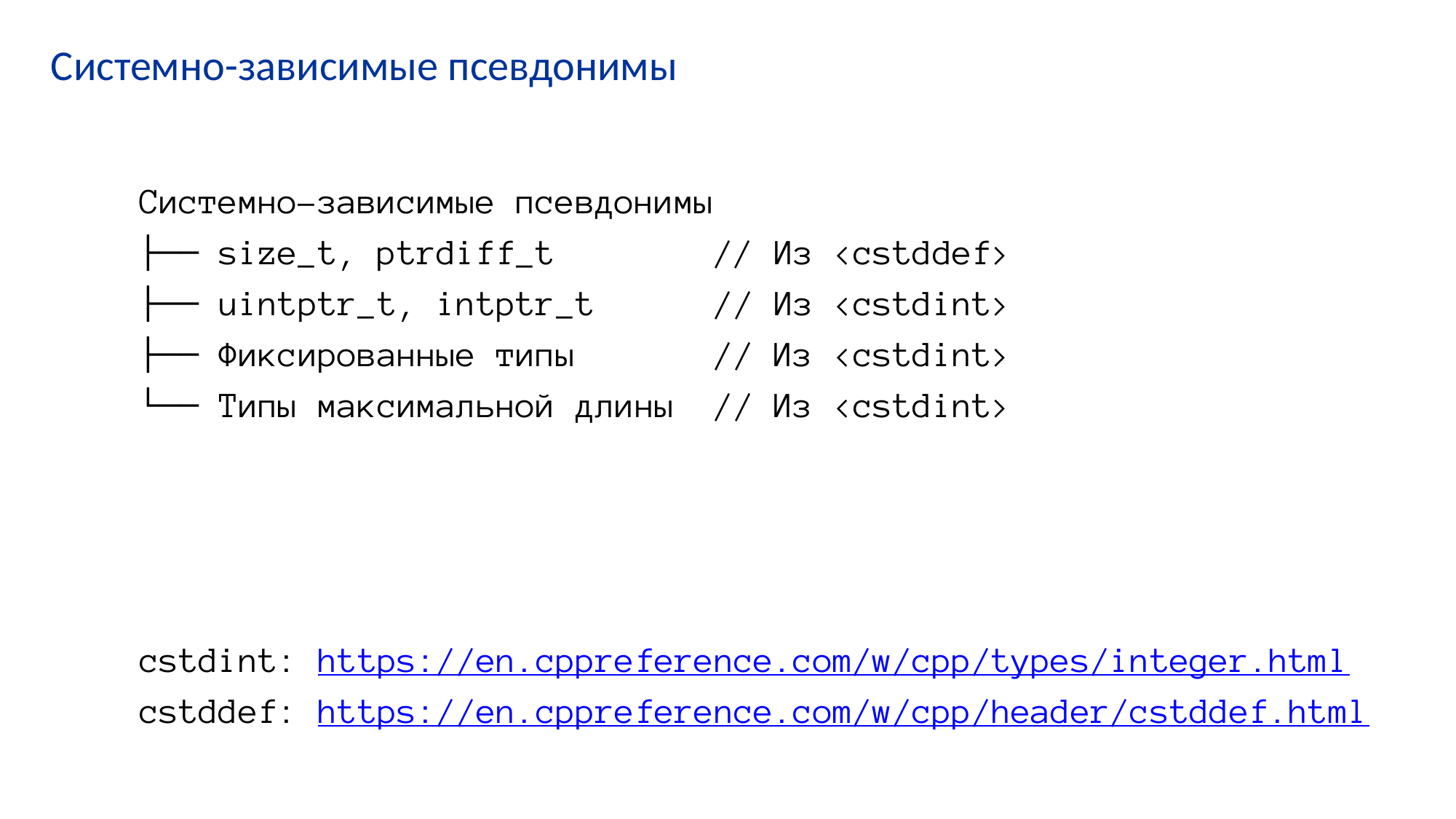

# Системно-зависимые псевдонимы
Системно-зависимые псевдонимы
├── size_t, ptrdiff_t        // Из <cstddef>
├── uintptr_t, intptr_t      // Из <cstdint>
├── Фиксированные типы       // Из <cstdint>
└── Типы максимальной длины  // Из <cstdint>

cstdint: https://en.cppreference.com/w/cpp/types/integer.html
cstddef: https://en.cppreference.com/w/cpp/header/cstddef.html